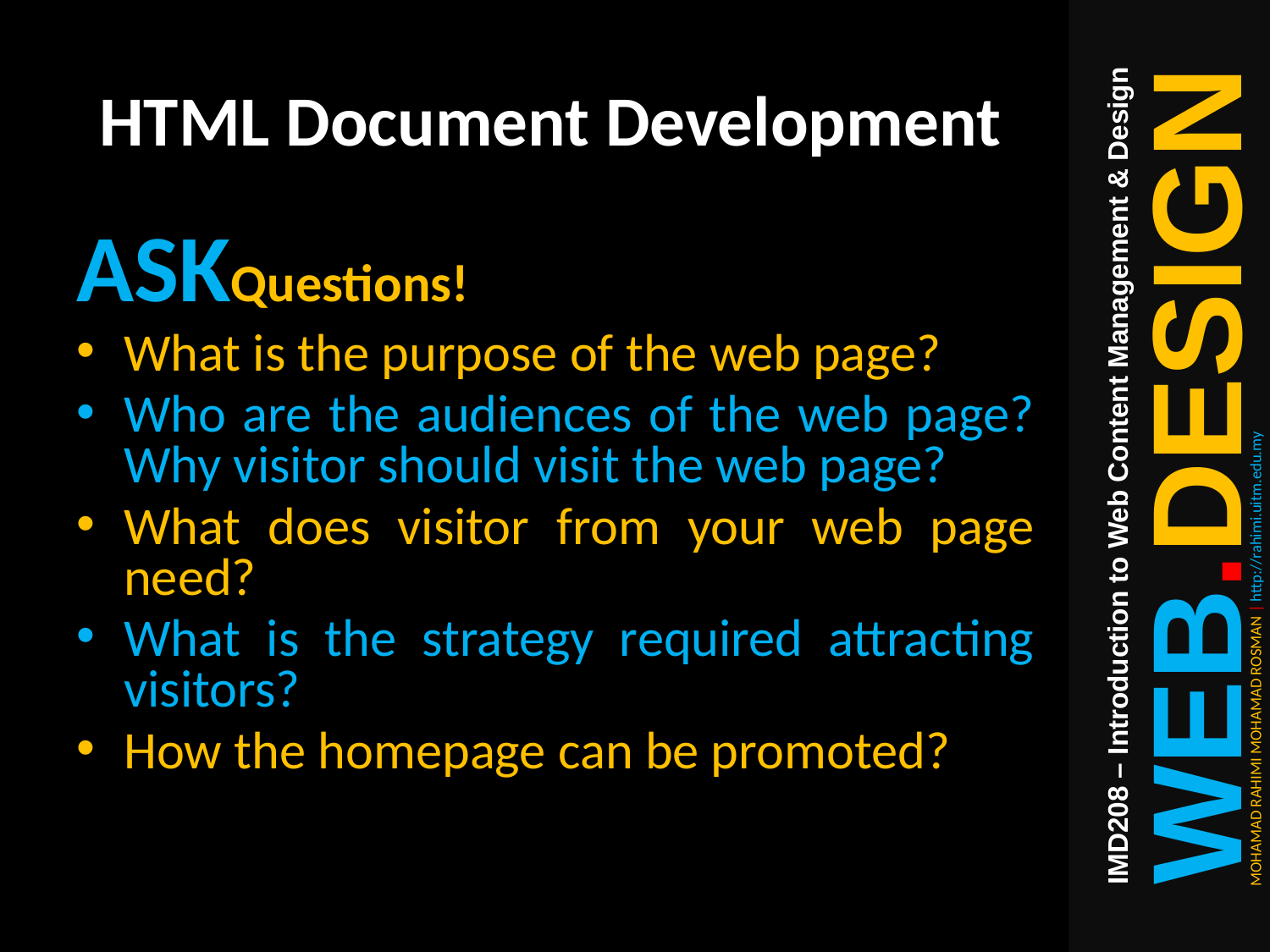

# HTML Document Development
ASKQuestions!
What is the purpose of the web page?
Who are the audiences of the web page? Why visitor should visit the web page?
What does visitor from your web page need?
What is the strategy required attracting visitors?
How the homepage can be promoted?